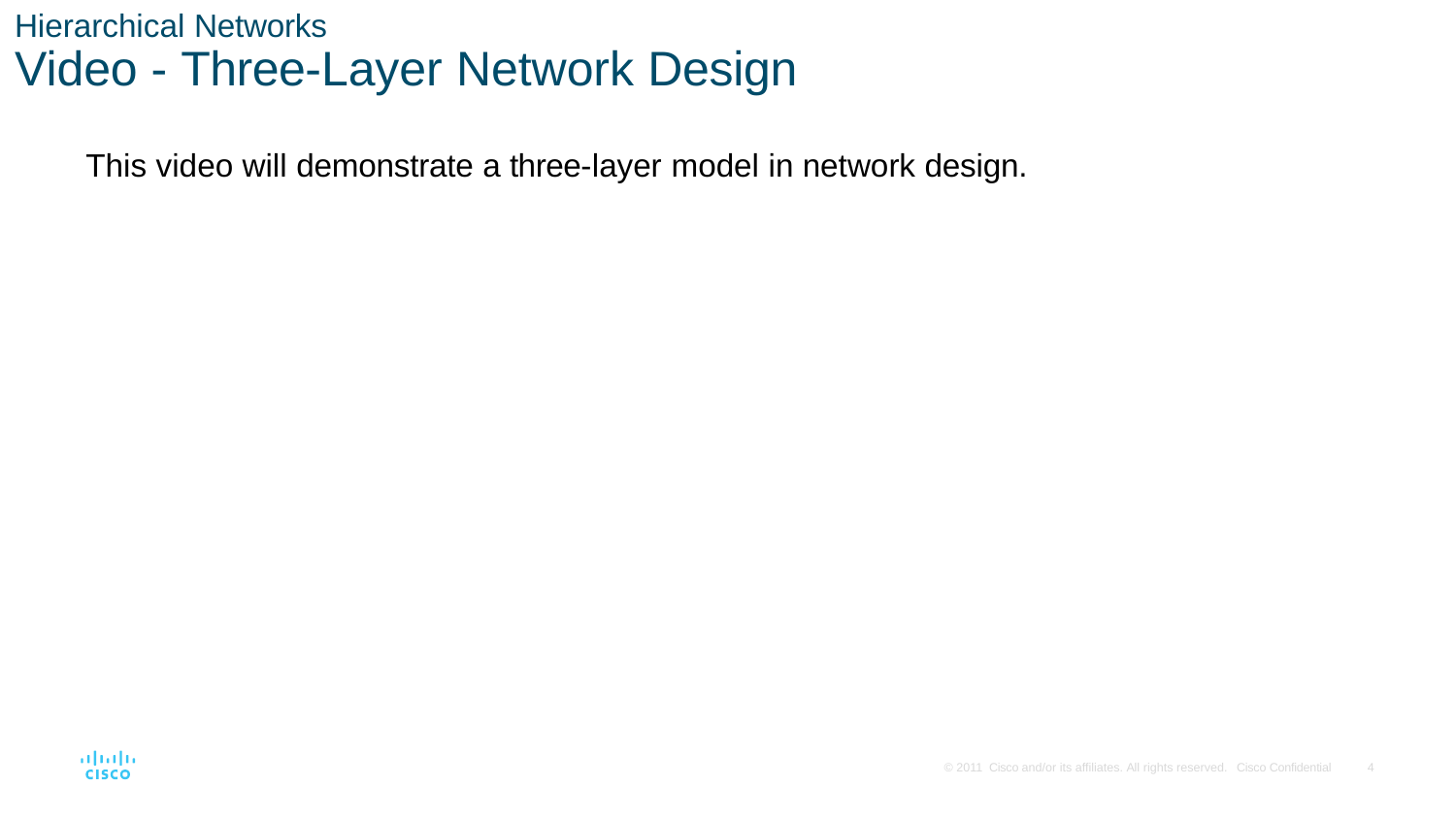

# Hierarchical Networks
Video - Three-Layer Network Design
This video will demonstrate a three-layer model in network design.
© 2011 Cisco and/or its affiliates. All rights reserved. Cisco Confidential
4